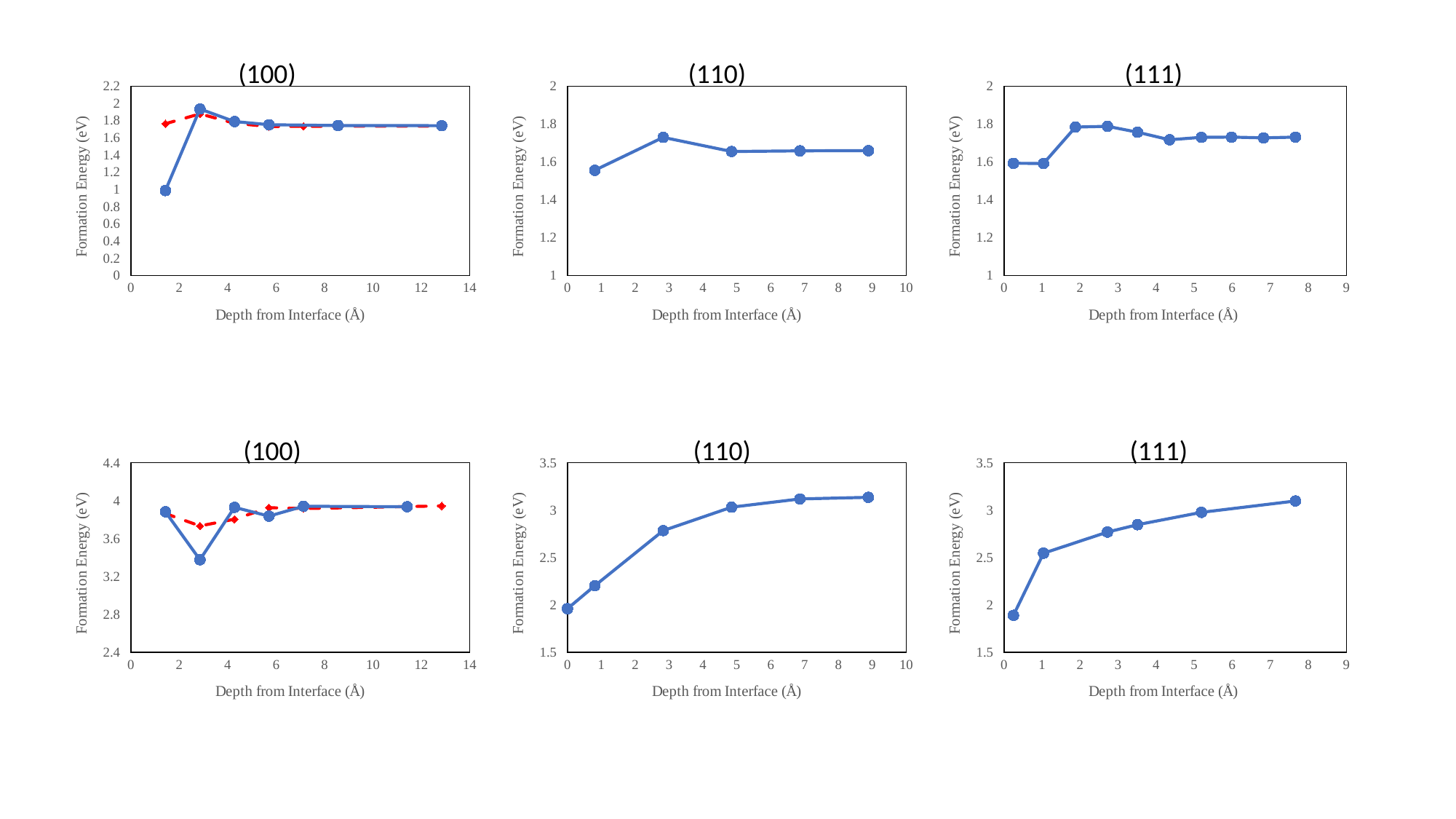

(100)
(110)
(111)

### Chart

| Category |  |  |
|---|---|---|

### Chart

| Category |  |
|---|---|

### Chart

| Category |  |
|---|---|
(100)
(110)
(111)

### Chart

| Category |  |  |
|---|---|---|

### Chart

| Category |  |
|---|---|

### Chart

| Category |  |
|---|---|